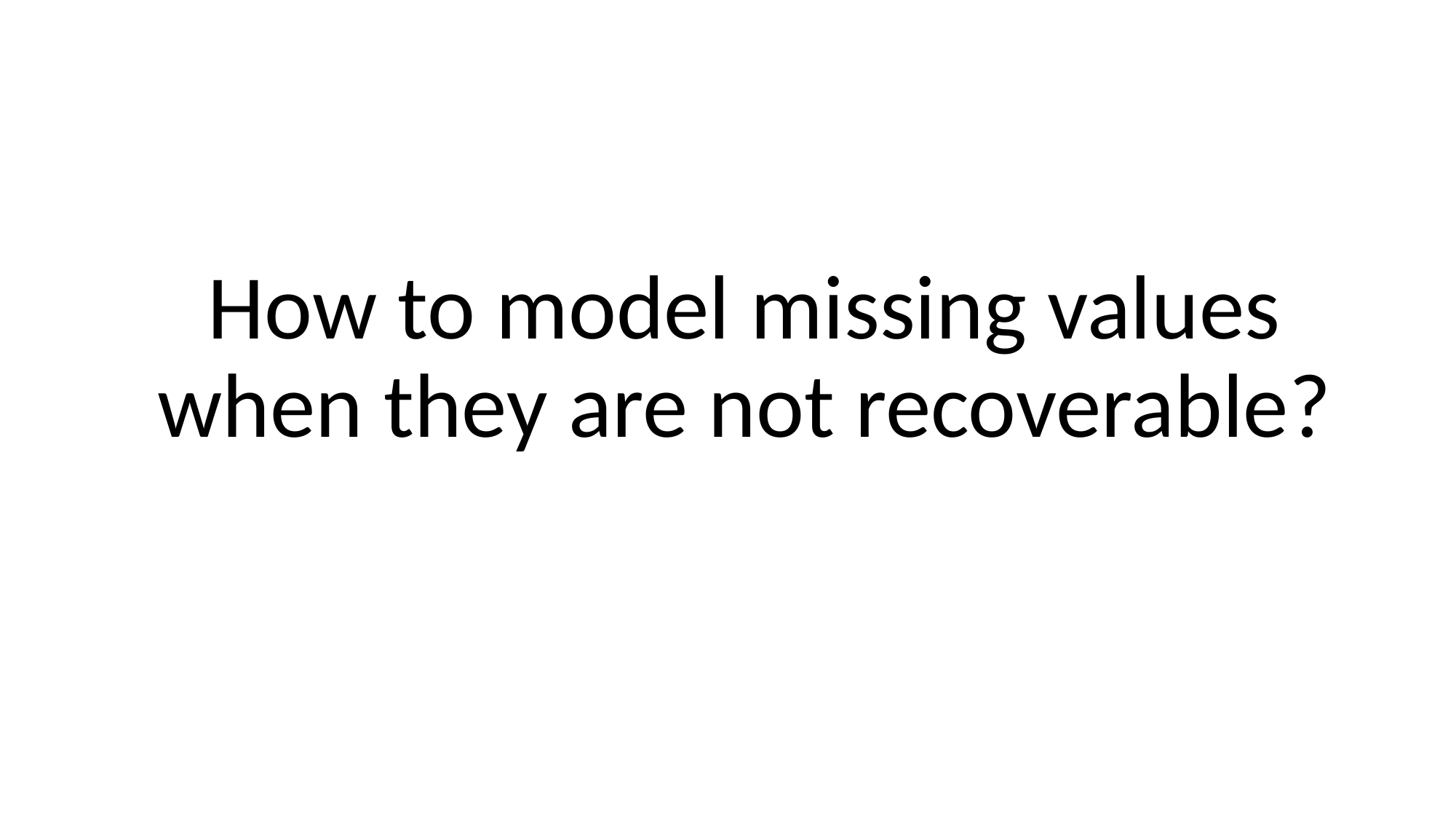

# How to model missing values when they are not recoverable?